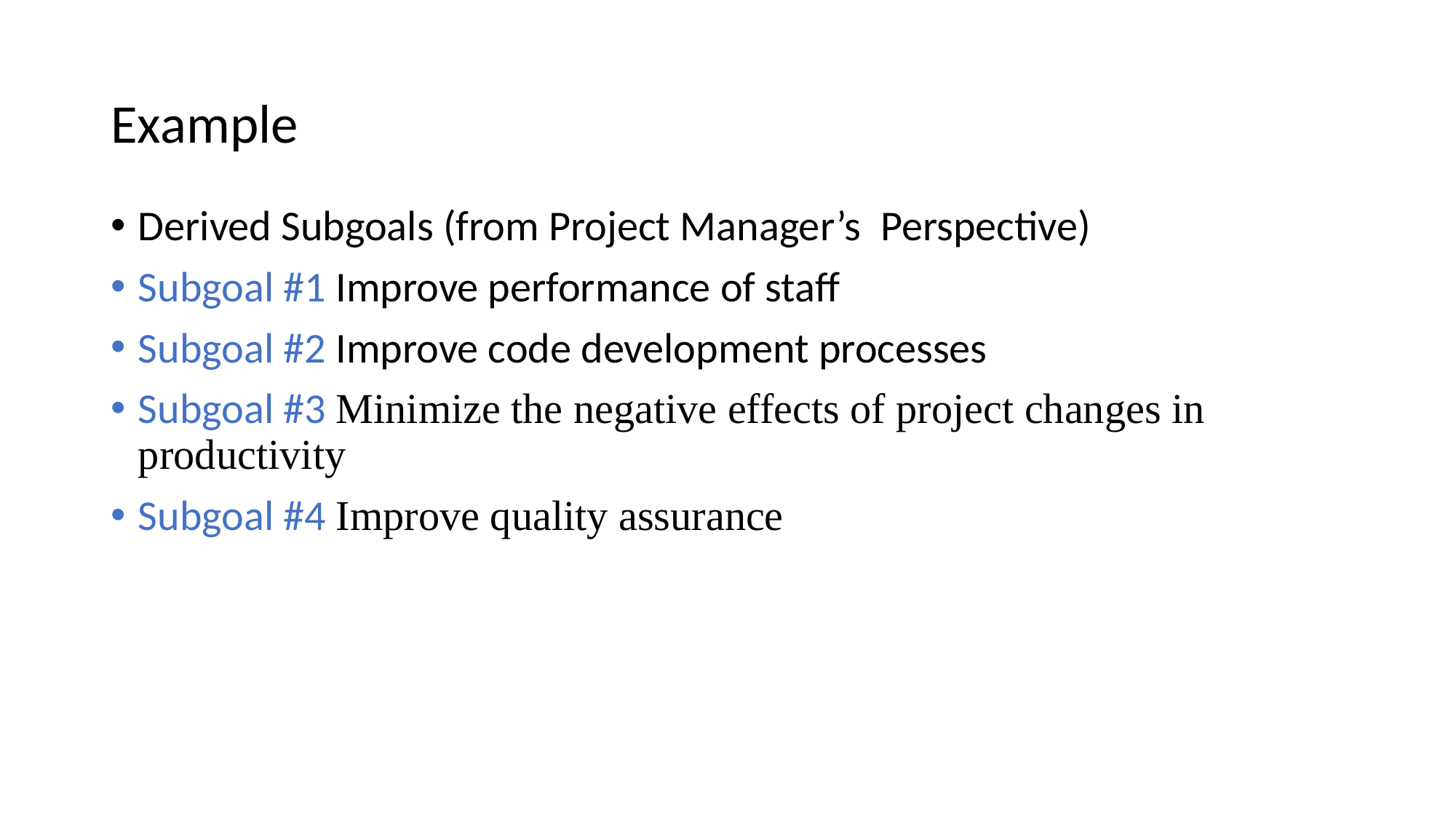

# Example
Derived Subgoals (from Project Manager’s  Perspective)
Subgoal #1 Improve performance of staff
Subgoal #2 Improve code development processes
Subgoal #3 Minimize the negative effects of project changes in productivity
Subgoal #4 Improve quality assurance